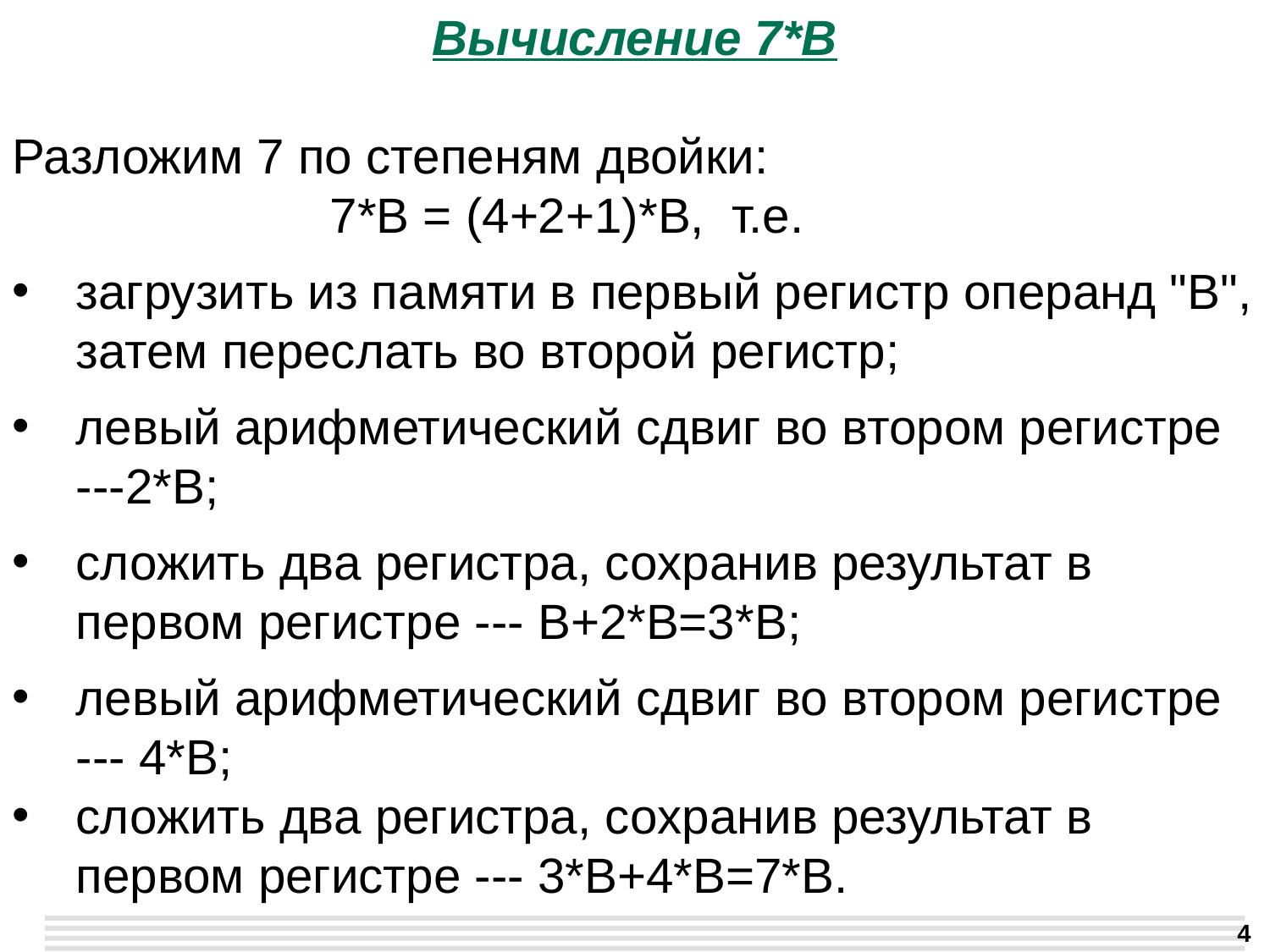

Вычисление 7*В

Разложим 7 по степеням двойки:
			7*В = (4+2+1)*В,  т.е.

загрузить из памяти в первый регистр операнд "В", затем переслать во второй регистр;

левый арифметический сдвиг во втором регистре  ---2*В;

сложить два регистра, сохранив результат в первом регистре --- В+2*В=3*В;

левый арифметический сдвиг во втором регистре  --- 4*В;
сложить два регистра, сохранив результат в первом регистре --- 3*В+4*В=7*В.